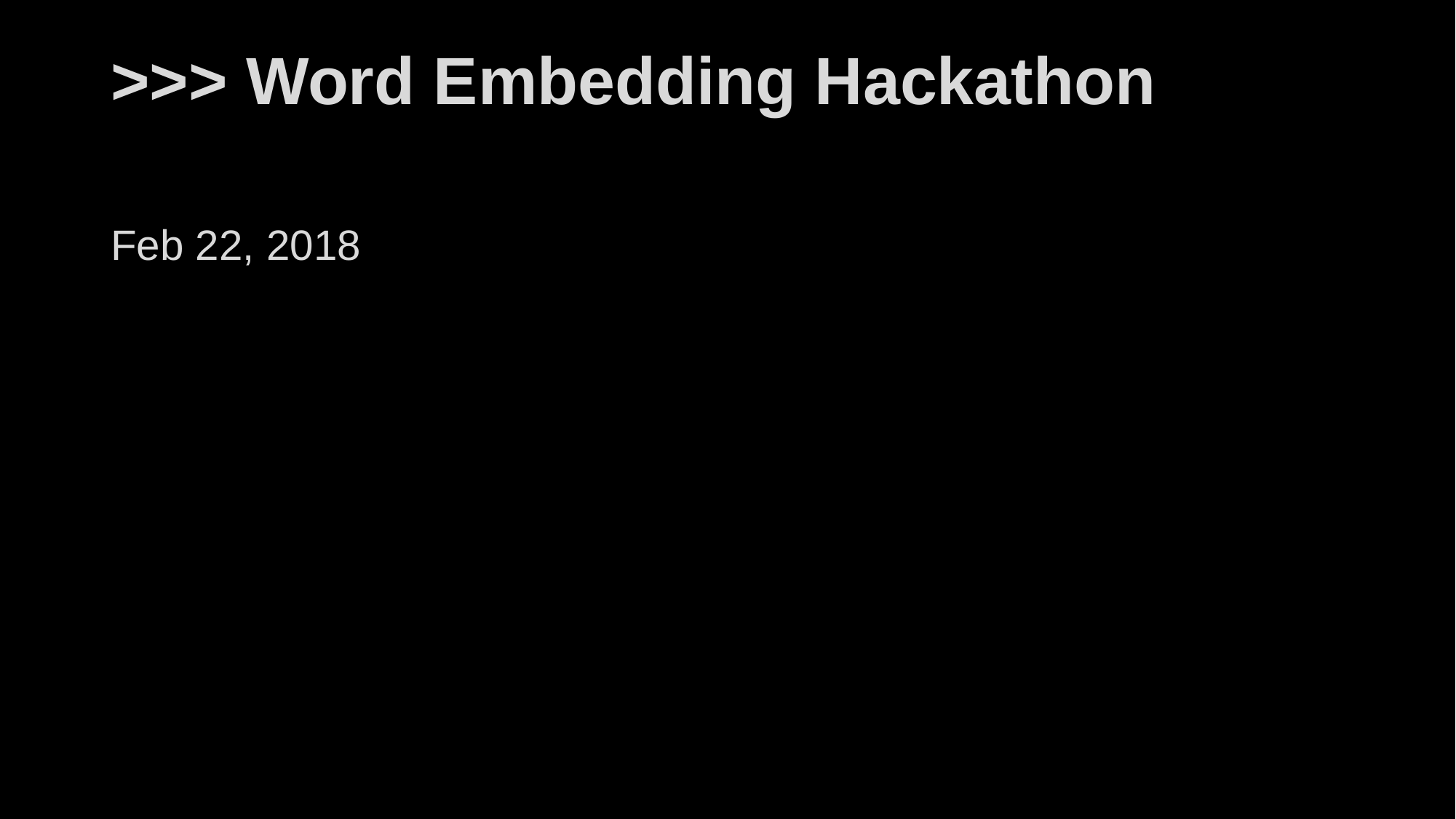

# >>> Word Embedding Hackathon
Feb 22, 2018